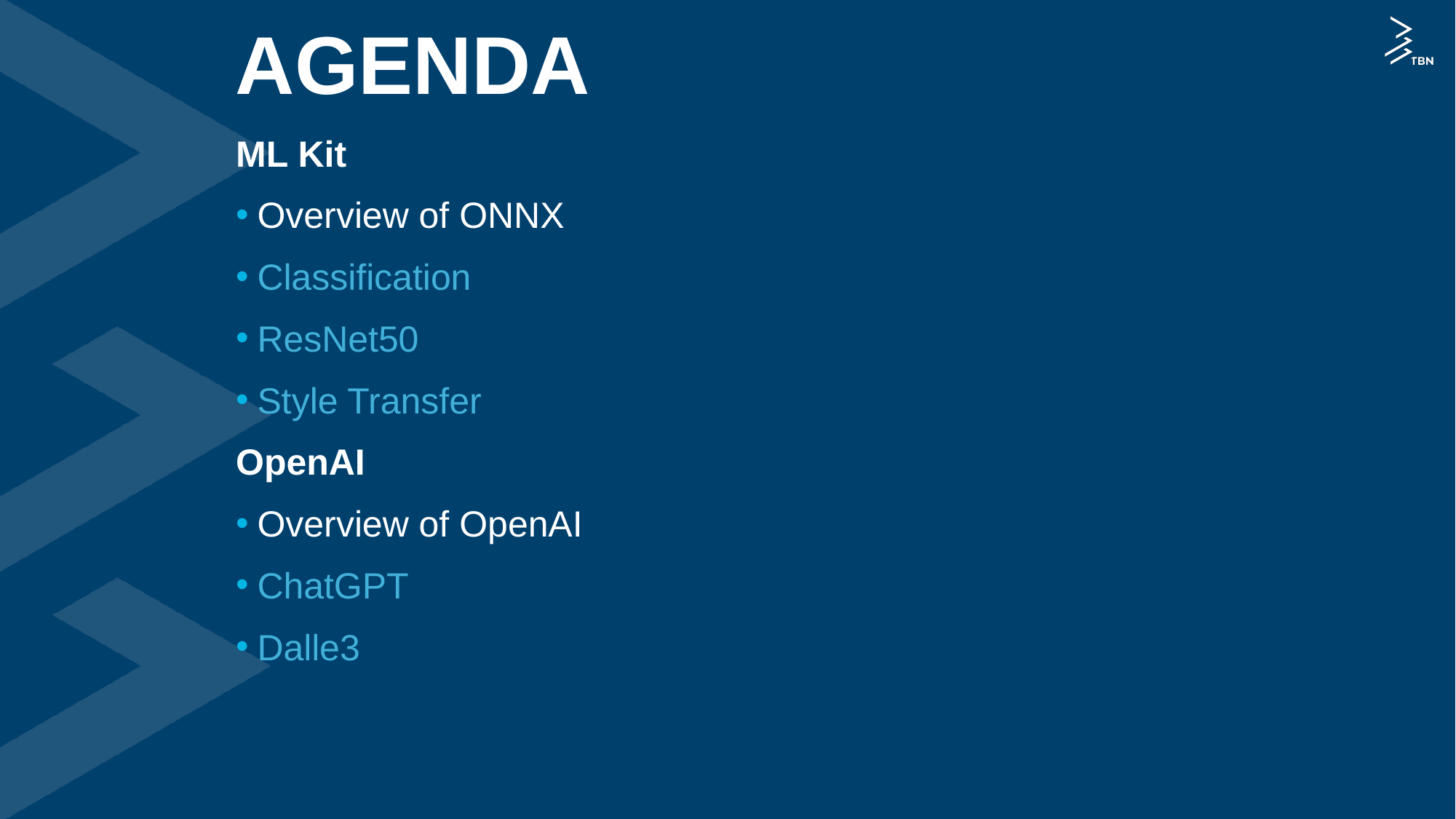

AGENDA
ML Kit
Overview of ONNX
Classification
ResNet50
Style Transfer
OpenAI
Overview of OpenAI
ChatGPT
Dalle3